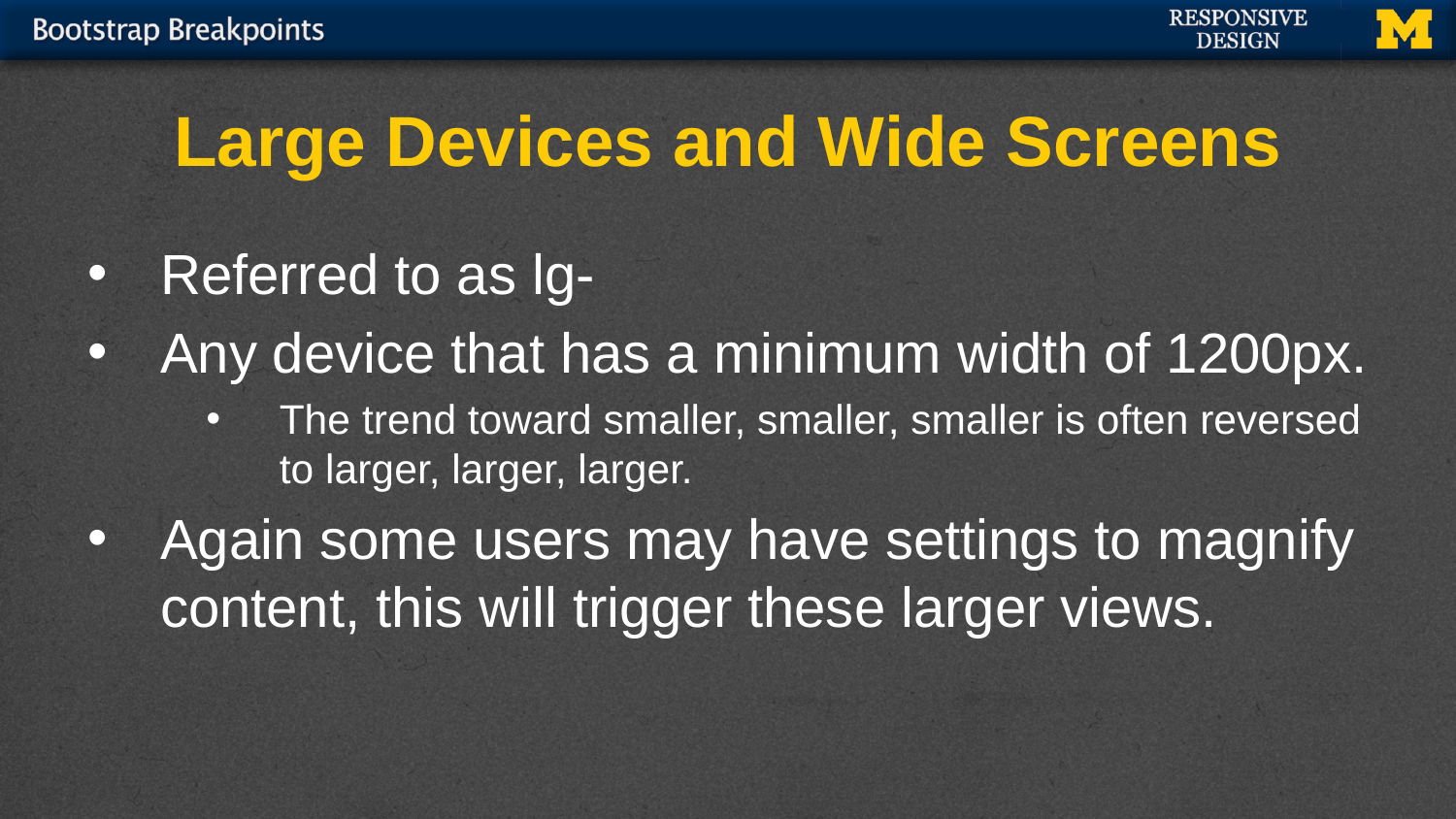

# Large Devices and Wide Screens
Referred to as lg-
Any device that has a minimum width of 1200px.
The trend toward smaller, smaller, smaller is often reversed to larger, larger, larger.
Again some users may have settings to magnify content, this will trigger these larger views.